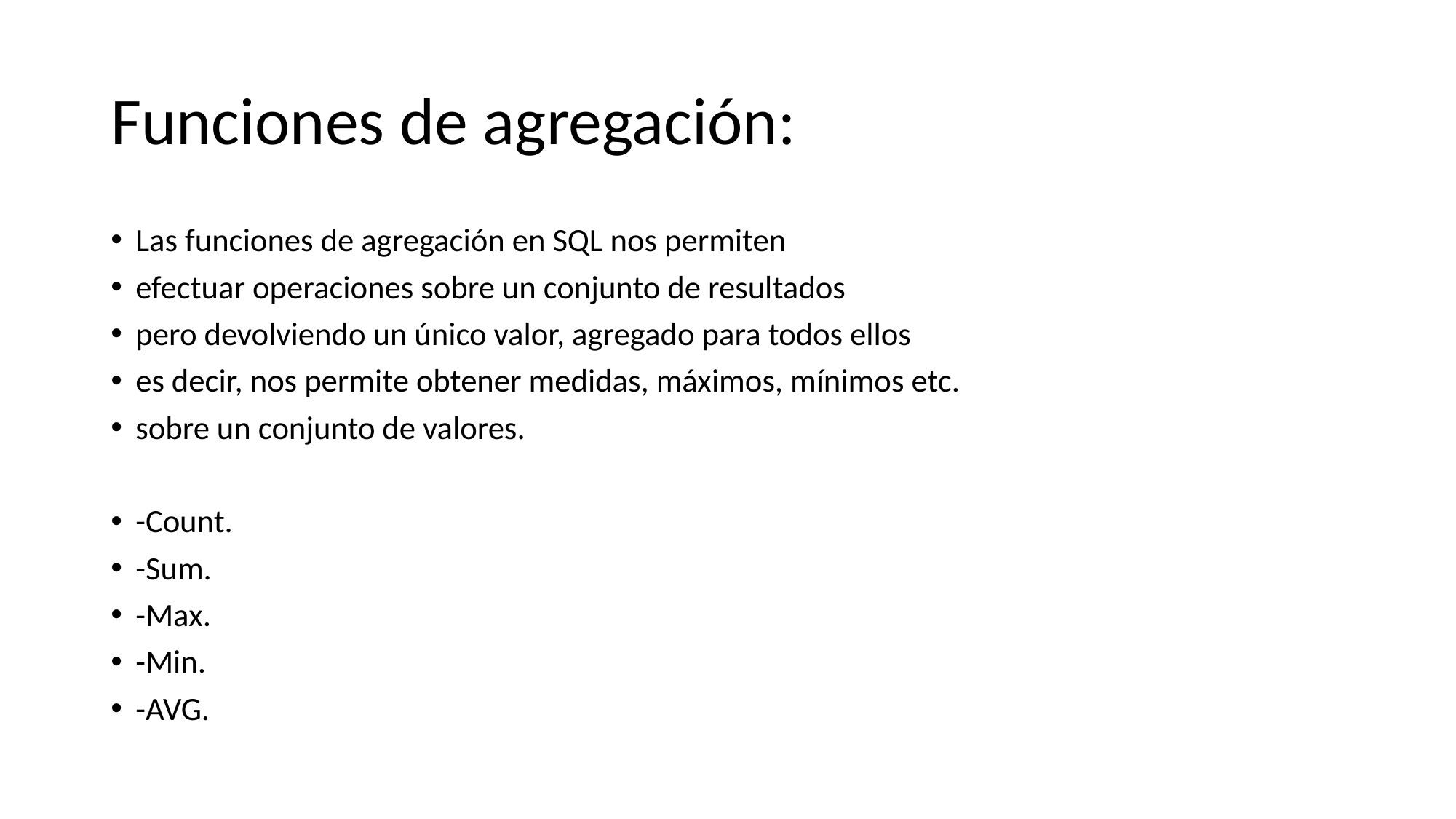

# Funciones de agregación:
Las funciones de agregación en SQL nos permiten
efectuar operaciones sobre un conjunto de resultados
pero devolviendo un único valor, agregado para todos ellos
es decir, nos permite obtener medidas, máximos, mínimos etc.
sobre un conjunto de valores.

-Count.
-Sum.
-Max.
-Min.
-AVG.